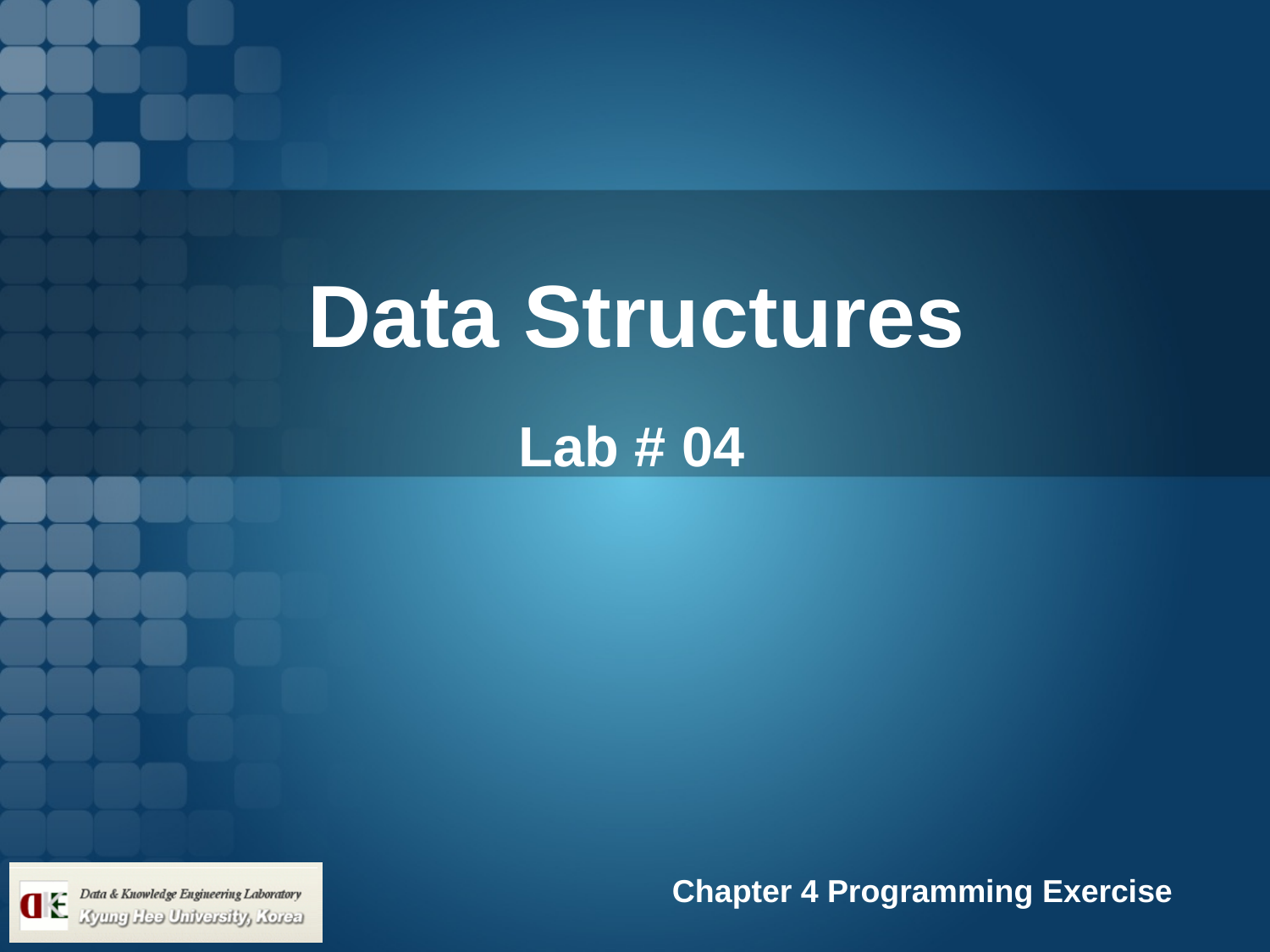

# Data Structures
Lab # 04
Chapter 4 Programming Exercise